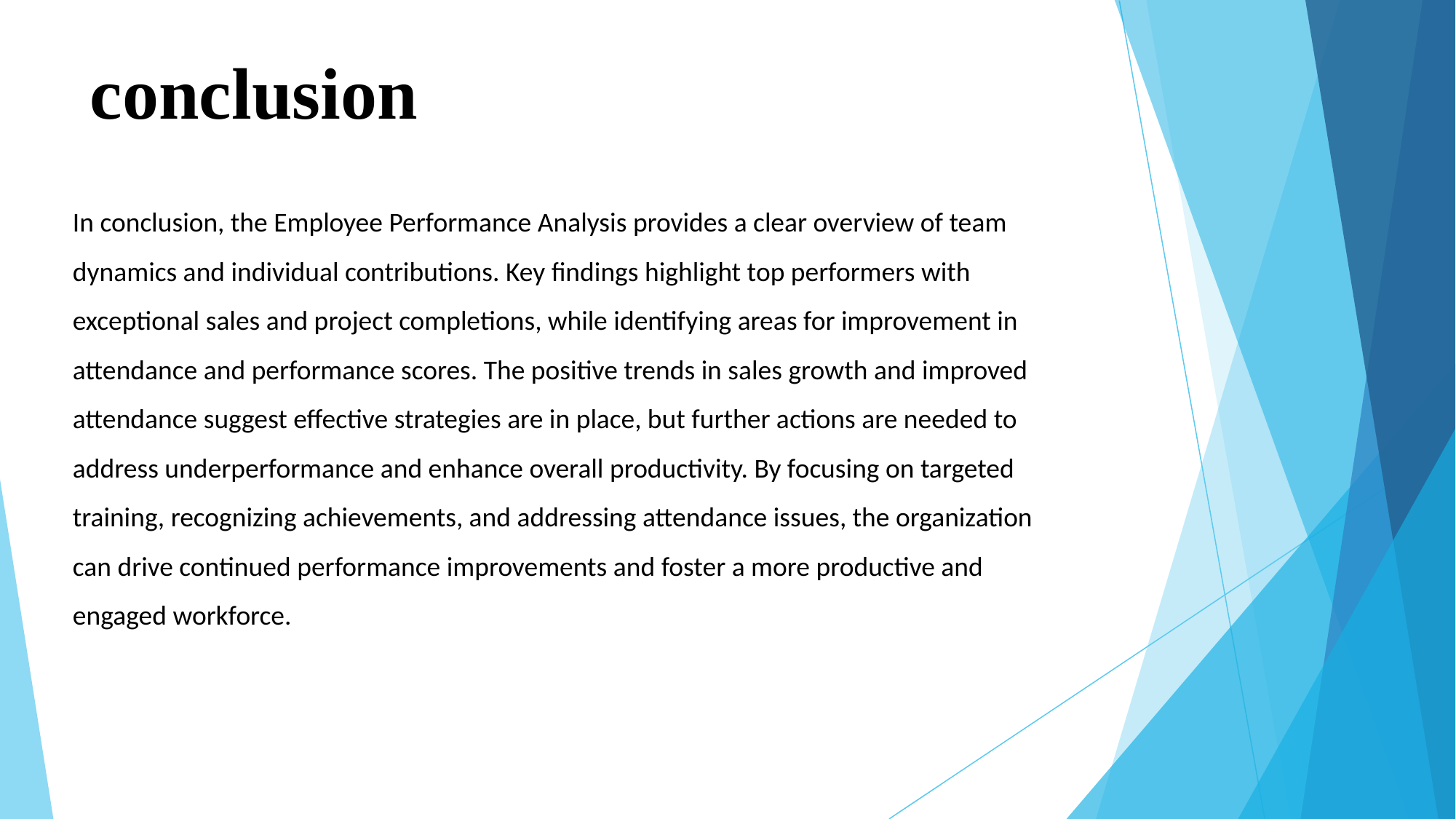

# conclusion
In conclusion, the Employee Performance Analysis provides a clear overview of team dynamics and individual contributions. Key findings highlight top performers with exceptional sales and project completions, while identifying areas for improvement in attendance and performance scores. The positive trends in sales growth and improved attendance suggest effective strategies are in place, but further actions are needed to address underperformance and enhance overall productivity. By focusing on targeted training, recognizing achievements, and addressing attendance issues, the organization can drive continued performance improvements and foster a more productive and engaged workforce.